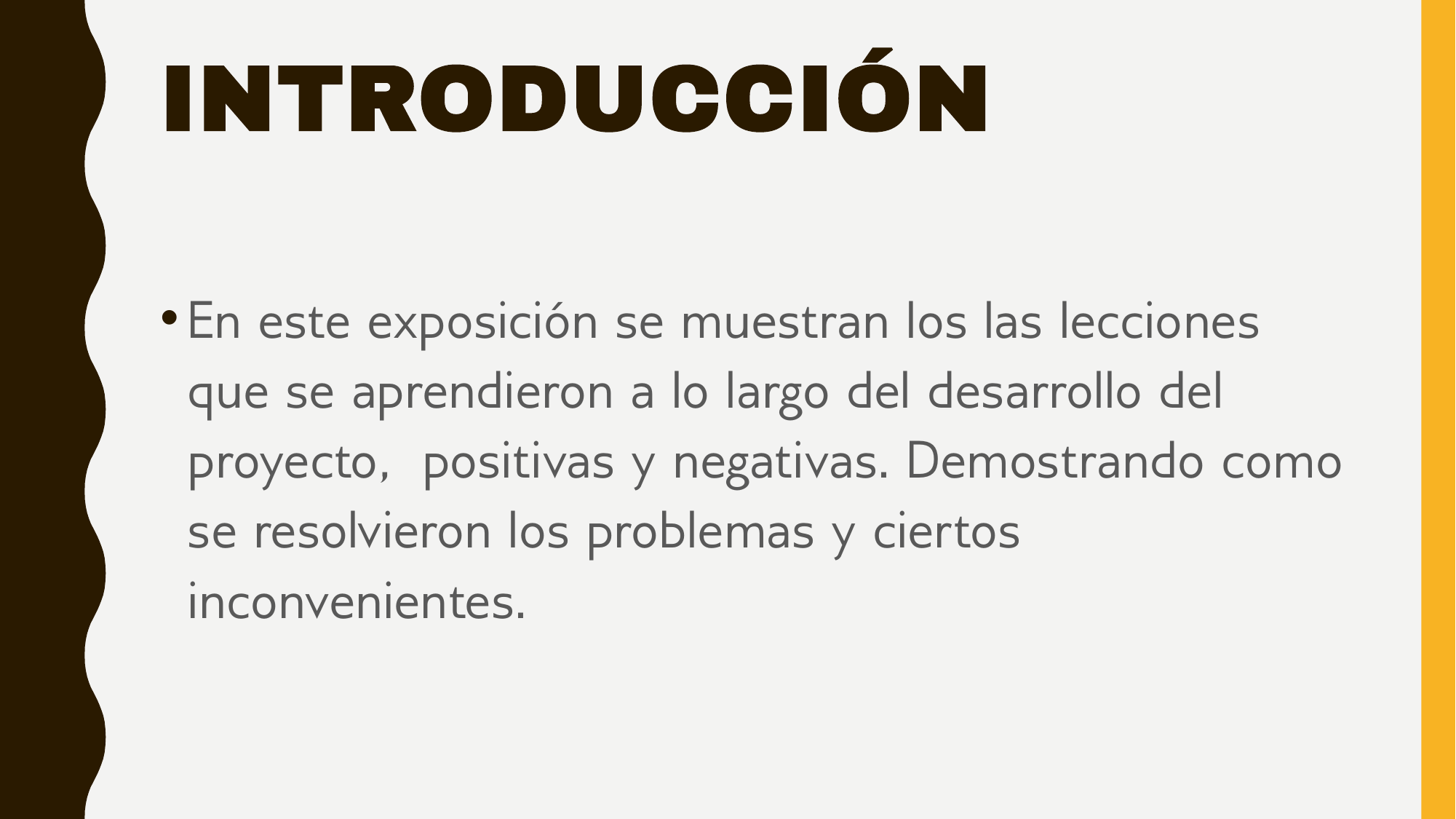

# Introducción
En este exposición se muestran los las lecciones que se aprendieron a lo largo del desarrollo del proyecto,  positivas y negativas. Demostrando como se resolvieron los problemas y ciertos inconvenientes.